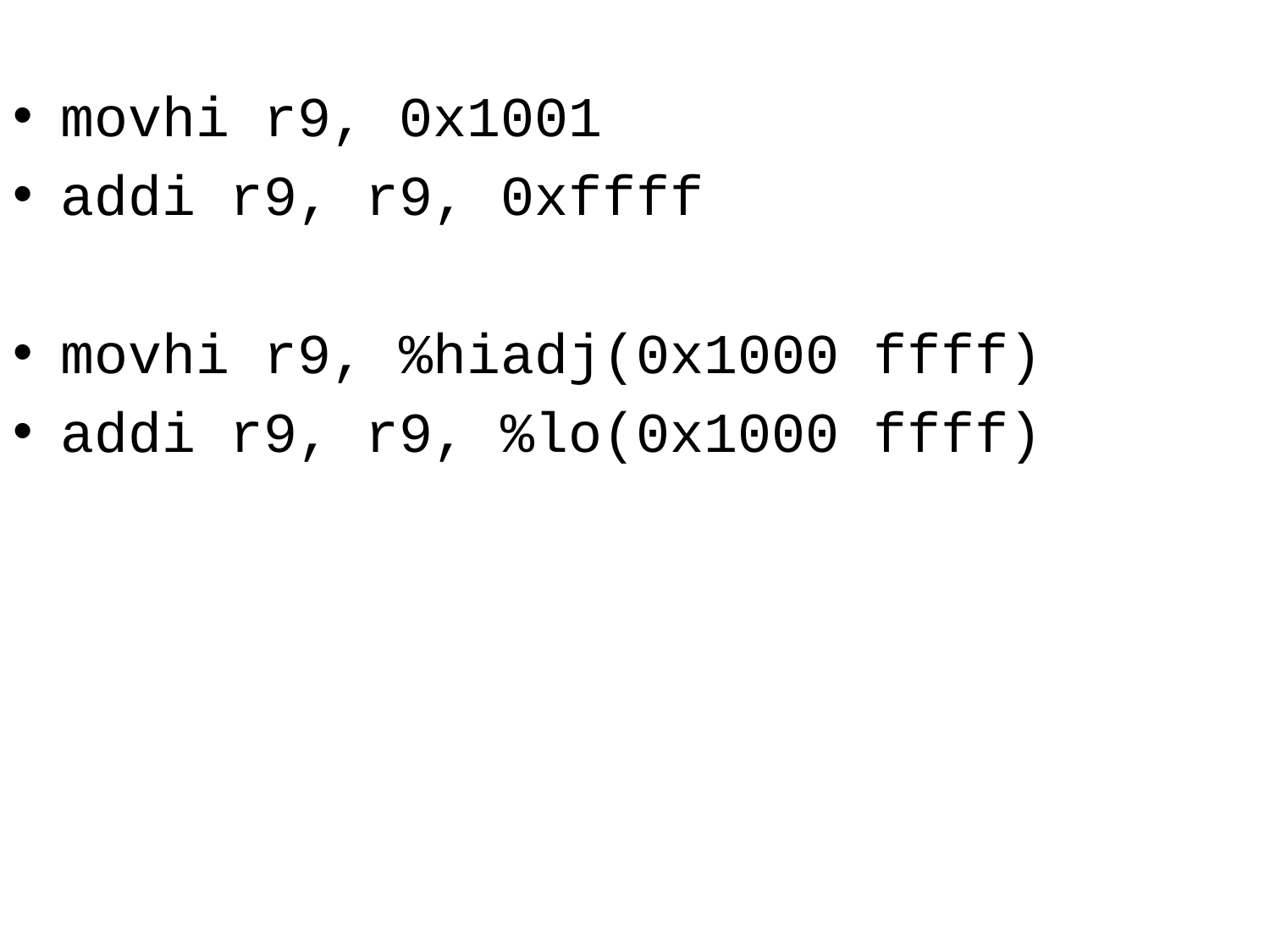

#
movhi r9, 0x1001
addi r9, r9, 0xffff

movhi r9, %hiadj(0x1000 ffff)
addi r9, r9, %lo(0x1000 ffff)